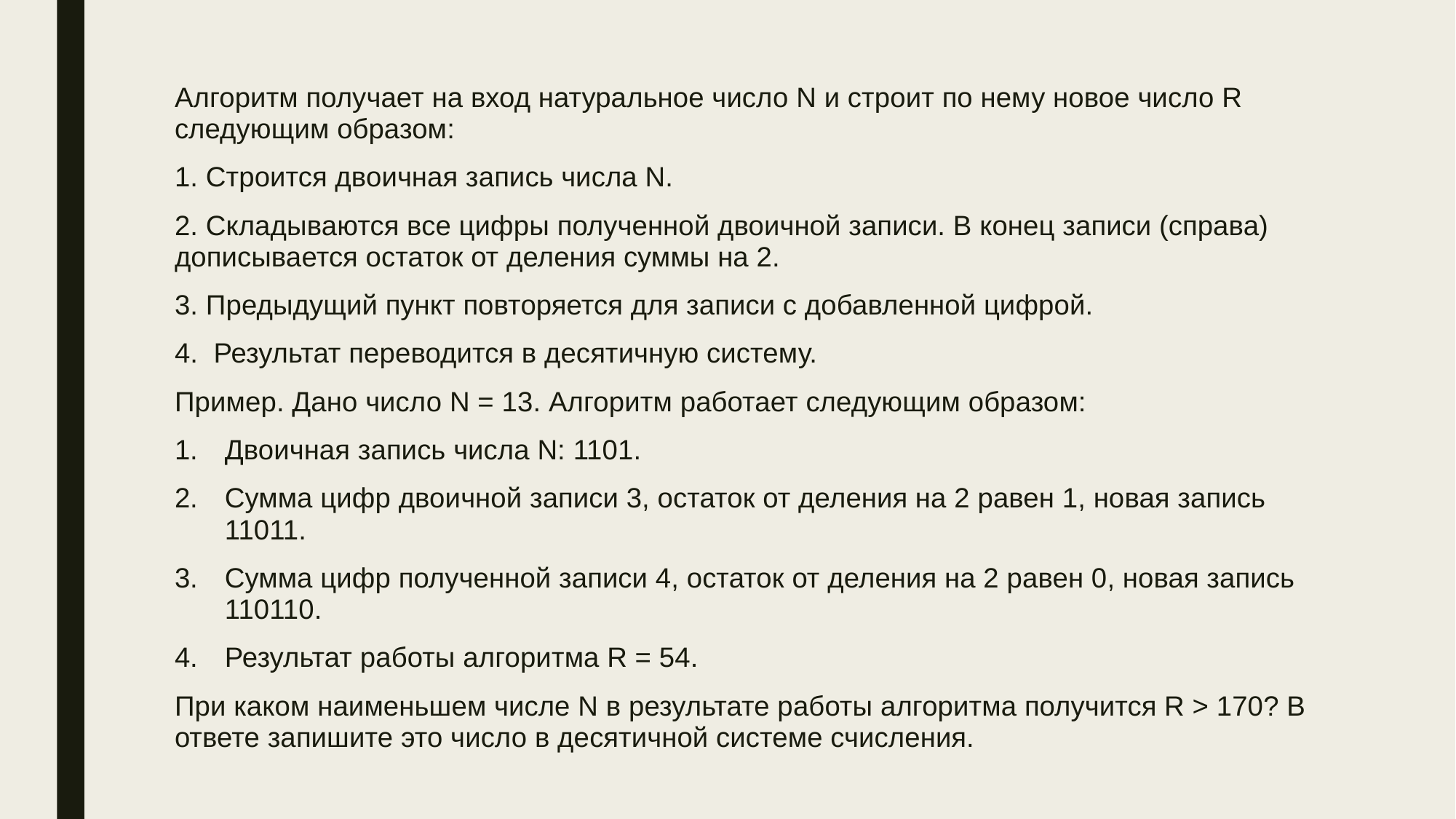

Алгоритм получает на вход натуральное число N и строит по нему новое число R следующим образом:
1. Строится двоичная запись числа N.
2. Складываются все цифры полученной двоичной записи. В конец записи (справа) дописывается остаток от деления суммы на 2.
3. Предыдущий пункт повторяется для записи с добавленной цифрой.
4.  Результат переводится в десятичную систему.
Пример. Дано число N = 13. Алгоритм работает следующим образом:
Двоичная запись числа N: 1101.
Сумма цифр двоичной записи 3, остаток от деления на 2 равен 1, новая запись 11011.
Сумма цифр полученной записи 4, остаток от деления на 2 равен 0, новая запись 110110.
Результат работы алгоритма R = 54.
При каком наименьшем числе N в результате работы алгоритма получится R > 170? В ответе запишите это число в десятичной системе счисления.